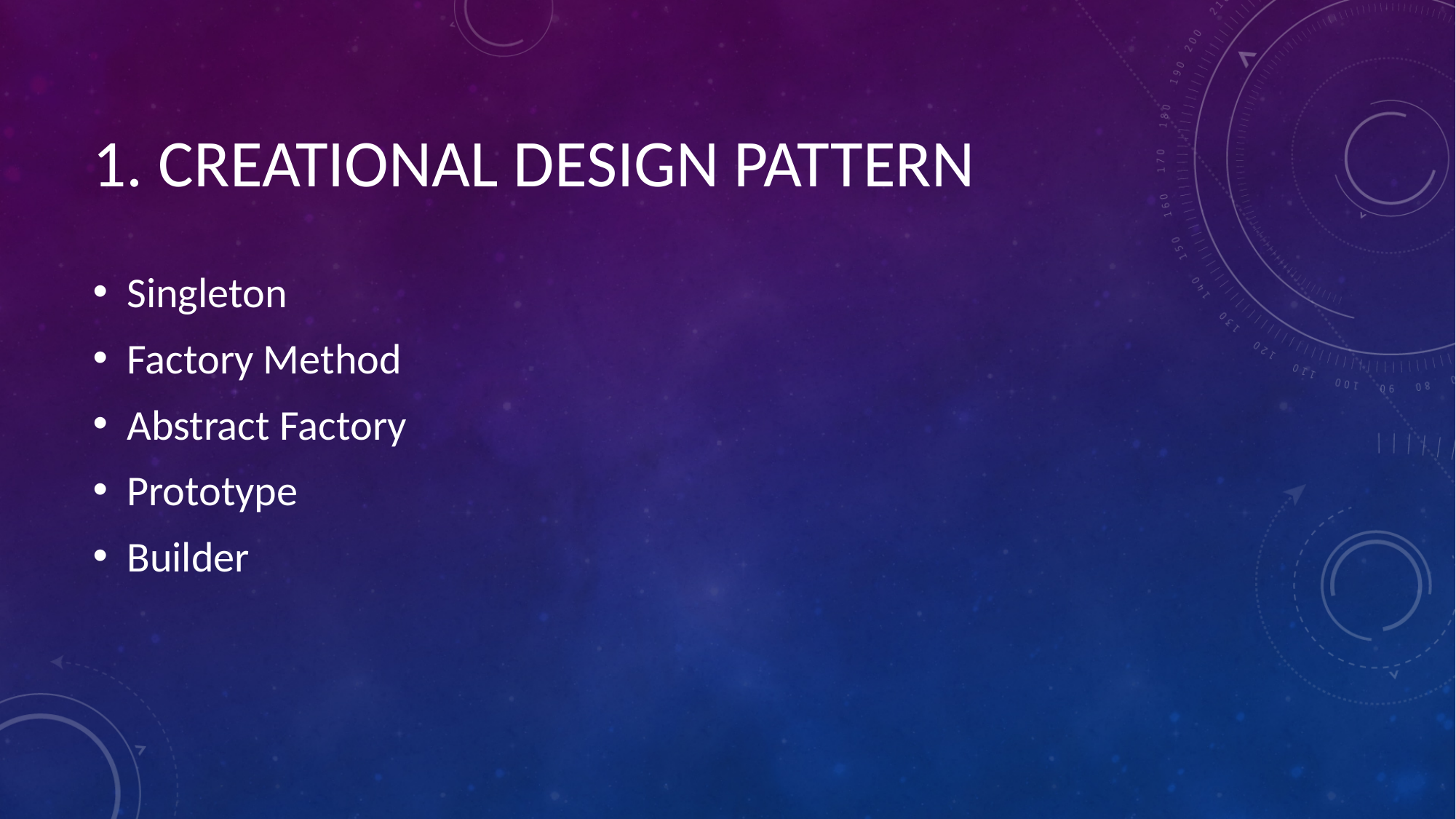

# 1. Creational Design Pattern
Singleton
Factory Method
Abstract Factory
Prototype
Builder